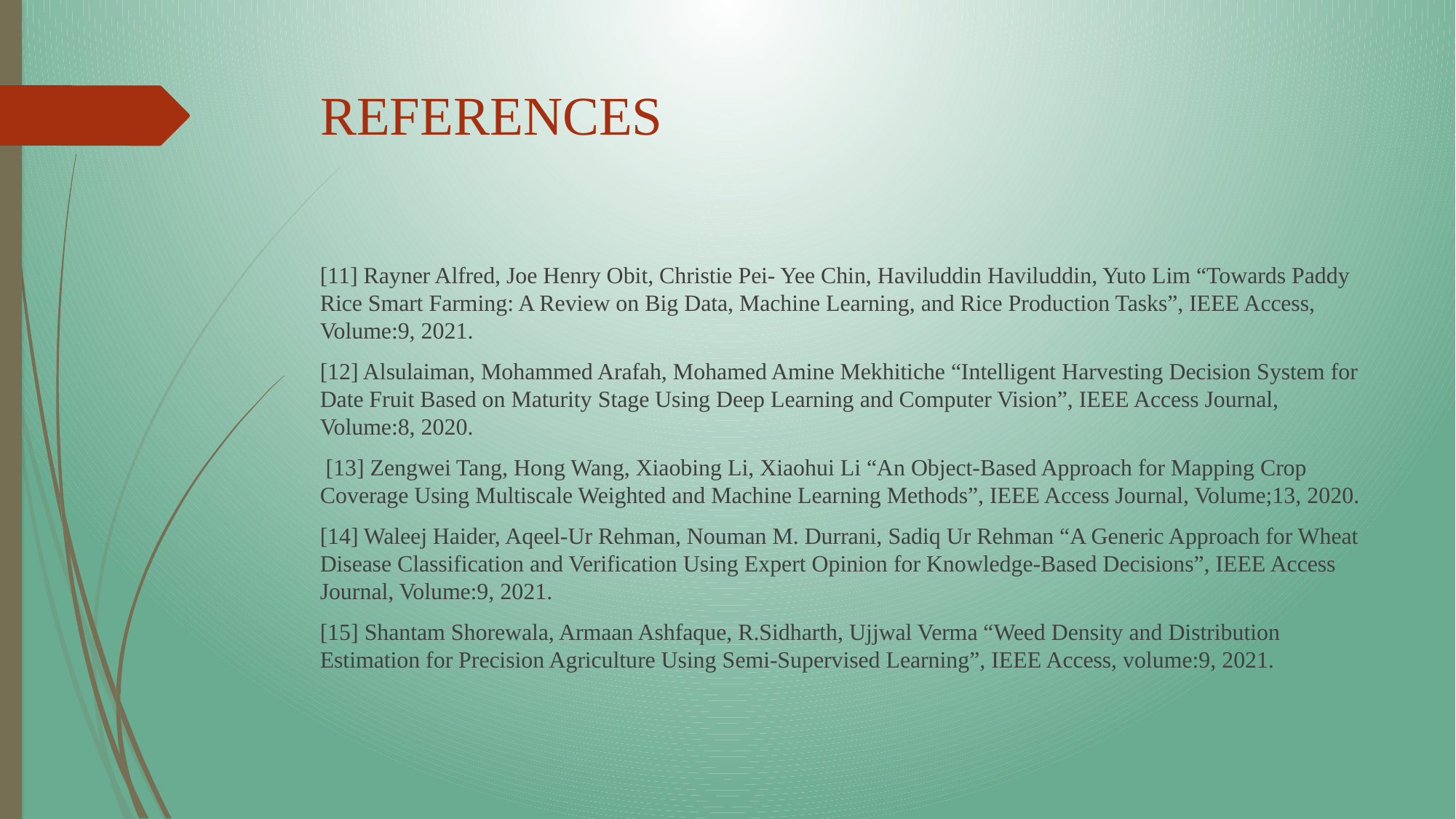

# REFERENCES
[11] Rayner Alfred, Joe Henry Obit, Christie Pei- Yee Chin, Haviluddin Haviluddin, Yuto Lim “Towards Paddy Rice Smart Farming: A Review on Big Data, Machine Learning, and Rice Production Tasks”, IEEE Access, Volume:9, 2021.
[12] Alsulaiman, Mohammed Arafah, Mohamed Amine Mekhitiche “Intelligent Harvesting Decision System for Date Fruit Based on Maturity Stage Using Deep Learning and Computer Vision”, IEEE Access Journal, Volume:8, 2020.
 [13] Zengwei Tang, Hong Wang, Xiaobing Li, Xiaohui Li “An Object-Based Approach for Mapping Crop Coverage Using Multiscale Weighted and Machine Learning Methods”, IEEE Access Journal, Volume;13, 2020.
[14] Waleej Haider, Aqeel-Ur Rehman, Nouman M. Durrani, Sadiq Ur Rehman “A Generic Approach for Wheat Disease Classification and Verification Using Expert Opinion for Knowledge-Based Decisions”, IEEE Access Journal, Volume:9, 2021.
[15] Shantam Shorewala, Armaan Ashfaque, R.Sidharth, Ujjwal Verma “Weed Density and Distribution Estimation for Precision Agriculture Using Semi-Supervised Learning”, IEEE Access, volume:9, 2021.